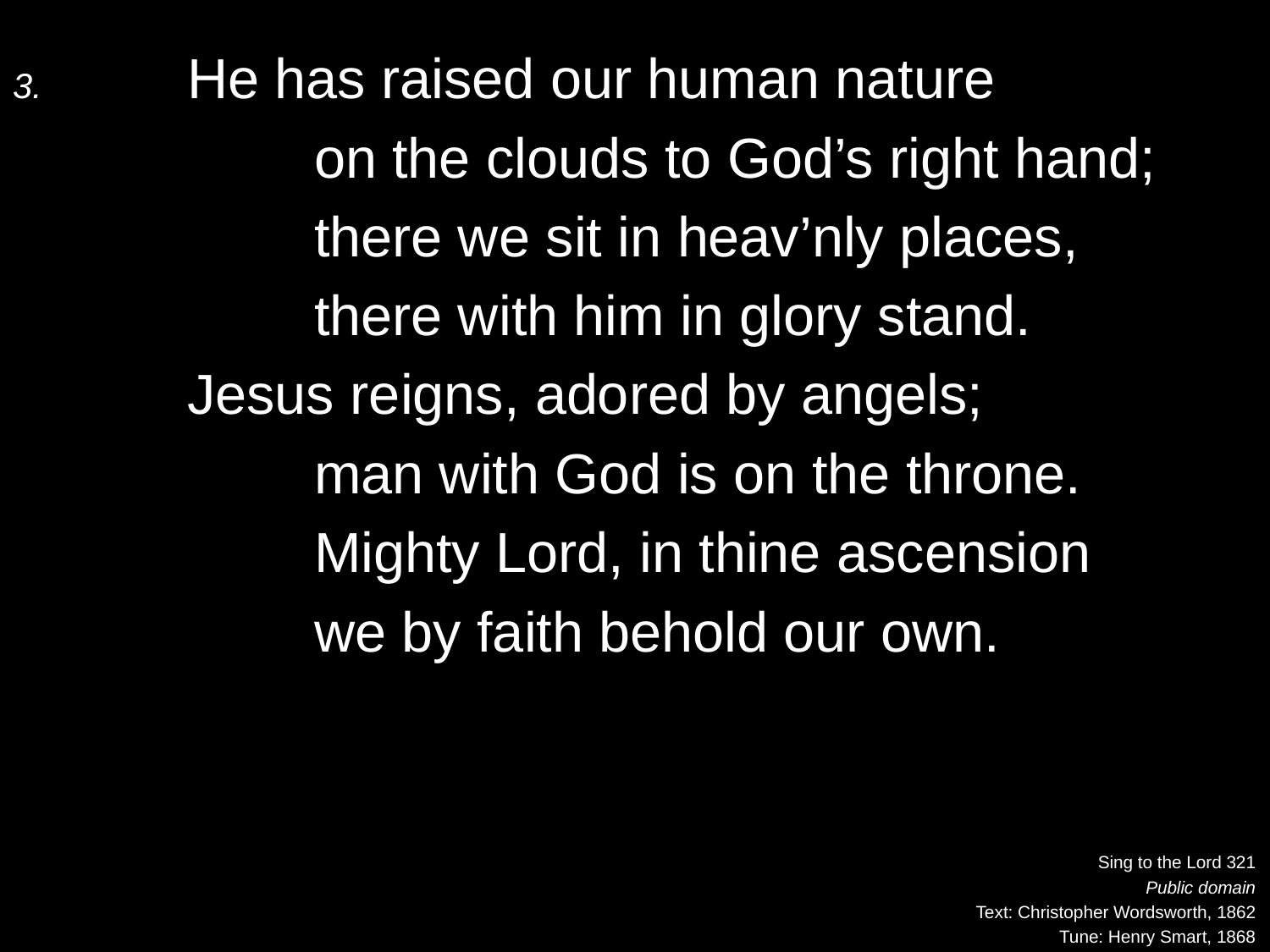

3.	He has raised our human nature
		on the clouds to God’s right hand;
		there we sit in heav’nly places,
		there with him in glory stand.
	Jesus reigns, adored by angels;
		man with God is on the throne.
		Mighty Lord, in thine ascension
		we by faith behold our own.
Sing to the Lord 321
Public domain
Text: Christopher Wordsworth, 1862
Tune: Henry Smart, 1868